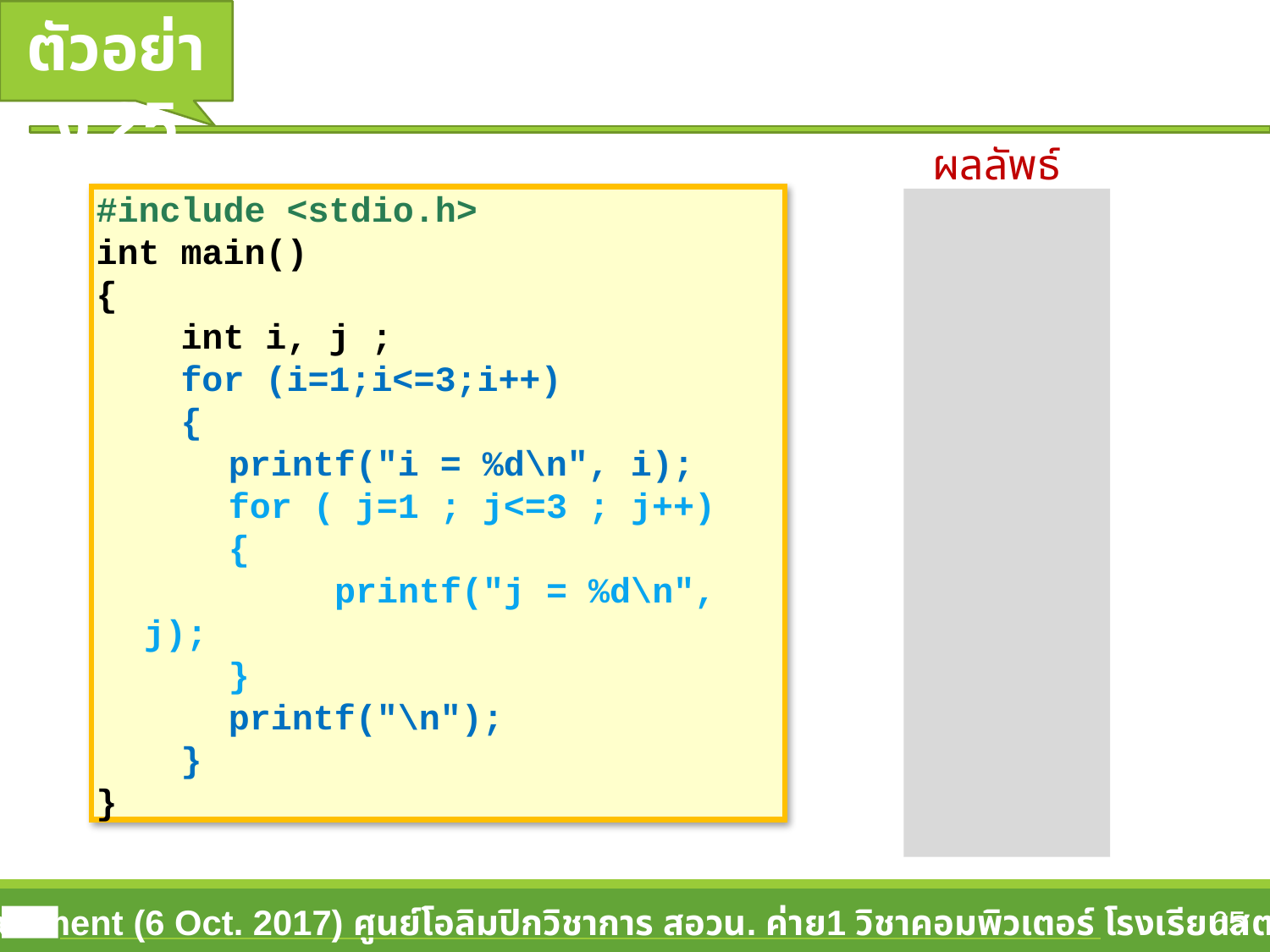

#
ตัวอย่าง 25
ผลลัพธ์
i = 1
j = 1
j = 2
j = 3

i = 2
j = 1
j = 2
j = 3

i = 3
j = 1
j = 2
j = 3
#include <stdio.h>
int main()
{
    int i, j ;
    for (i=1;i<=3;i++)
    {
	    printf("i = %d\n", i);
	    for ( j=1 ; j<=3 ; j++)
	    {
		   printf("j = %d\n", j);
	    }
	    printf("\n");
    }
}

65